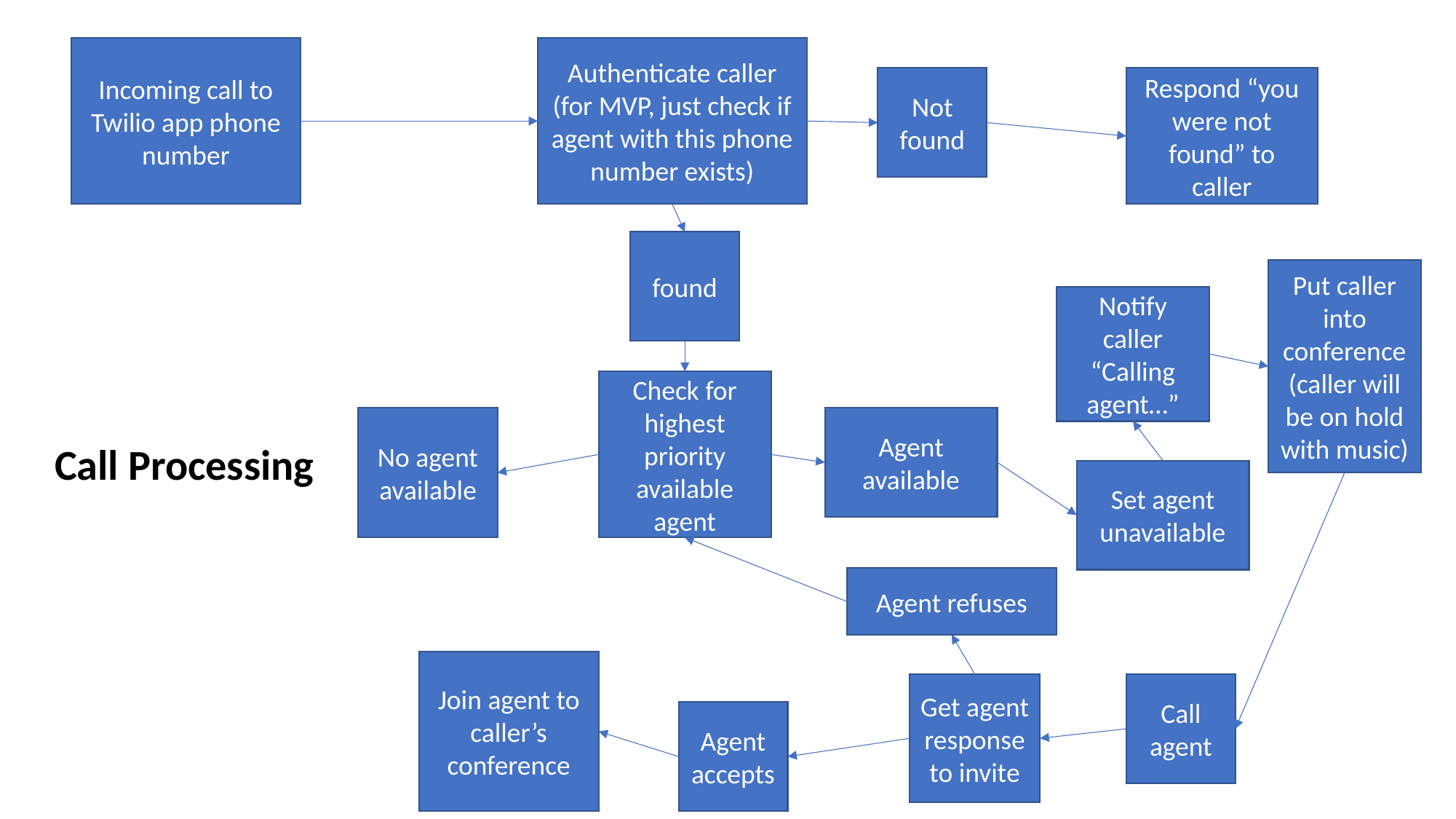

Incoming call to Twilio app phone number
Authenticate caller (for MVP, just check if agent with this phone number exists)
Respond “you were not found” to caller
Not found
found
Put caller into conference (caller will be on hold with music)
Notify caller “Calling agent…”
Check for highest priority available agent
No agent available
Agent available
Call Processing
Set agent unavailable
Agent refuses
Join agent to caller’s conference
Get agent response to invite
Call agent
Agent accepts